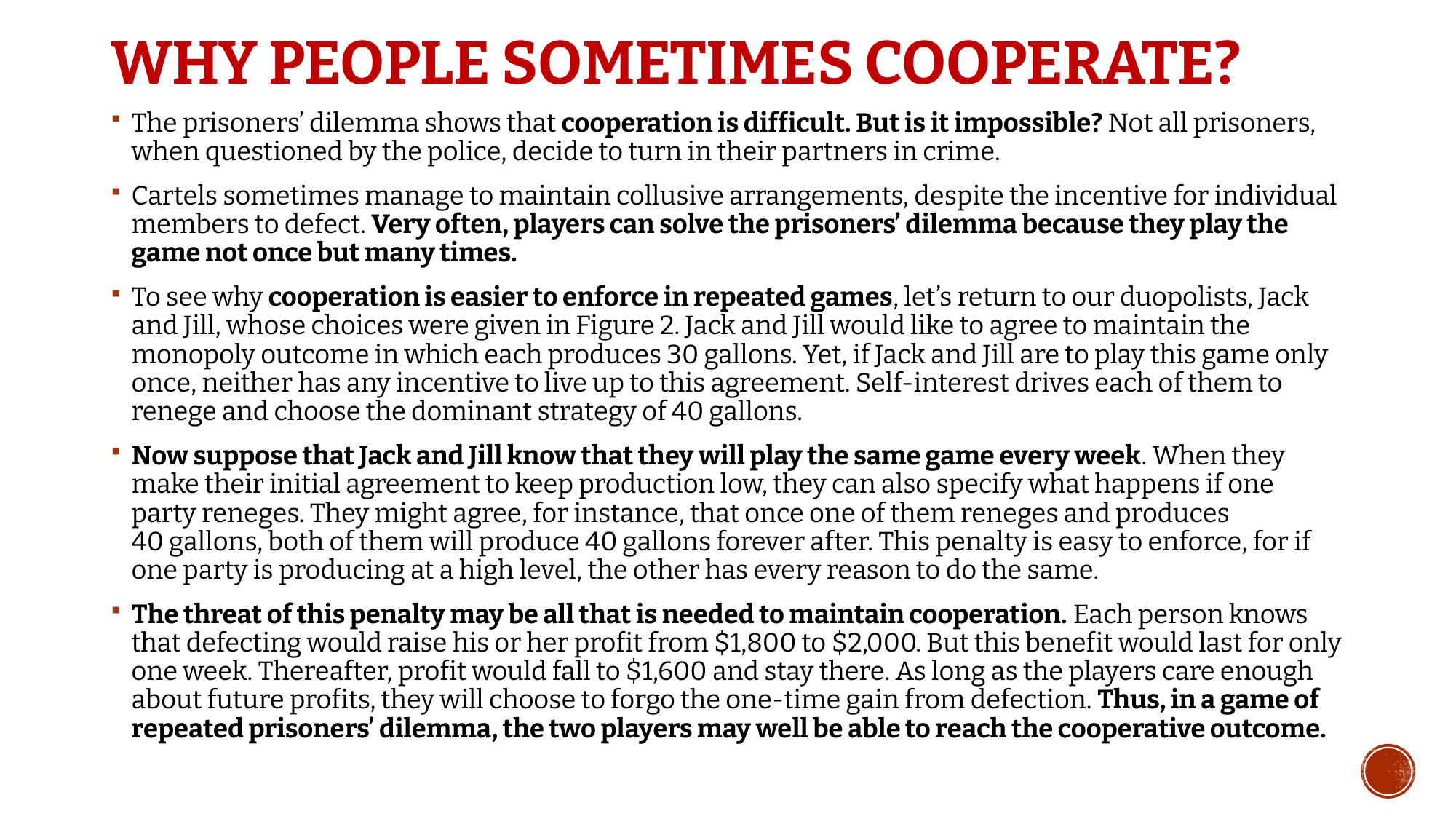

# Why People Sometimes Cooperate?
The prisoners’ dilemma shows that cooperation is difficult. But is it impossible? Not all prisoners, when questioned by the police, decide to turn in their partners in crime.
Cartels sometimes manage to maintain collusive arrangements, despite the incentive for individual members to defect. Very often, players can solve the prisoners’ dilemma because they play the game not once but many times.
To see why cooperation is easier to enforce in repeated games, let’s return to our duopolists, Jack and Jill, whose choices were given in Figure 2. Jack and Jill would like to agree to maintain the monopoly outcome in which each produces 30 gallons. Yet, if Jack and Jill are to play this game only once, neither has any incentive to live up to this agreement. Self-interest drives each of them to renege and choose the dominant strategy of 40 gallons.
Now suppose that Jack and Jill know that they will play the same game every week. When they make their initial agreement to keep production low, they can also specify what happens if one party reneges. They might agree, for instance, that once one of them reneges and produces 40 gallons, both of them will produce 40 gallons forever after. This penalty is easy to enforce, for if one party is producing at a high level, the other has every reason to do the same.
The threat of this penalty may be all that is needed to maintain cooperation. Each person knows that defecting would raise his or her profit from $1,800 to $2,000. But this benefit would last for only one week. Thereafter, profit would fall to $1,600 and stay there. As long as the players care enough about future profits, they will choose to forgo the one-time gain from defection. Thus, in a game of repeated prisoners’ dilemma, the two players may well be able to reach the cooperative outcome.